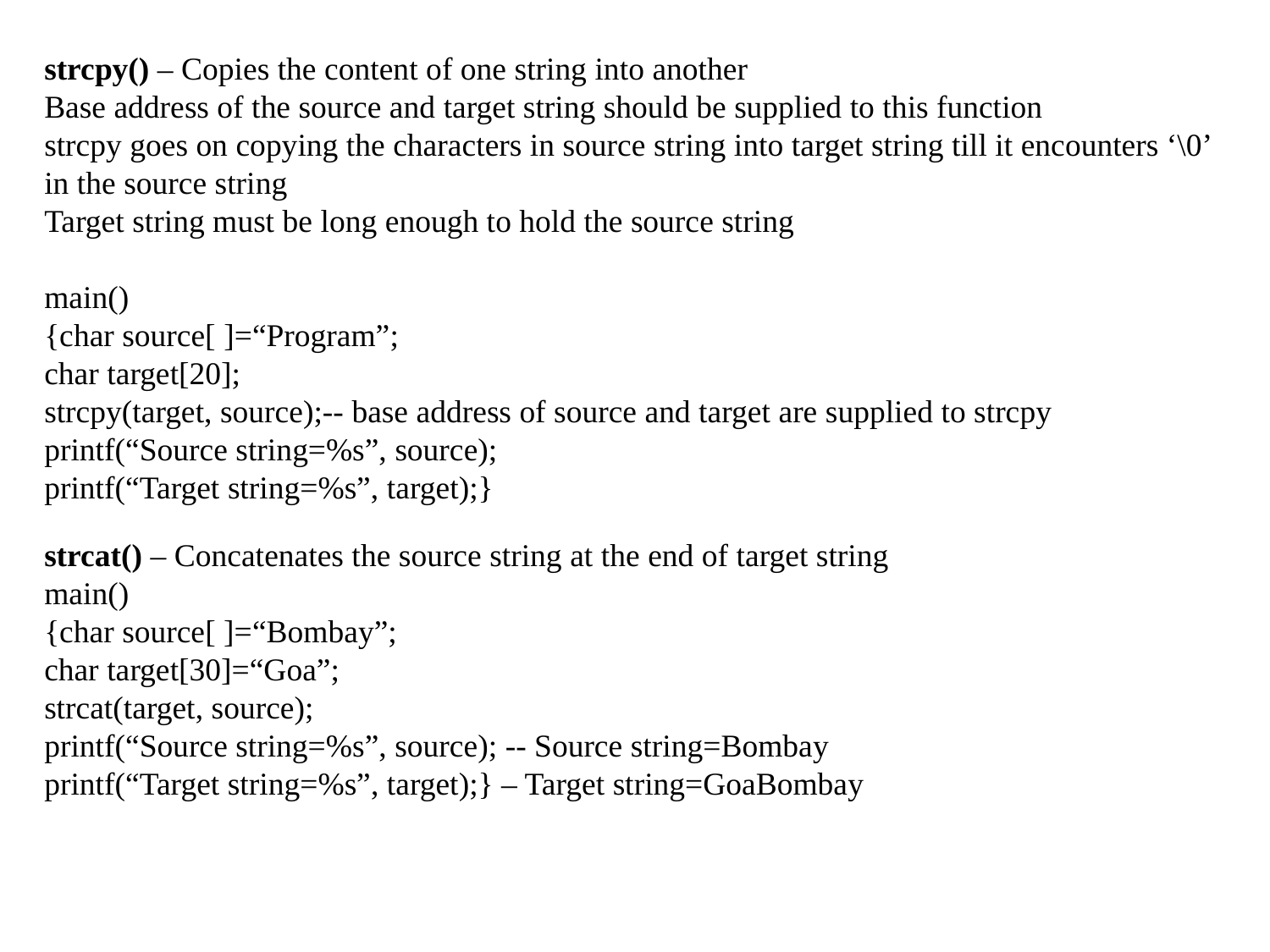

strcpy() – Copies the content of one string into another
Base address of the source and target string should be supplied to this function
strcpy goes on copying the characters in source string into target string till it encounters ‘\0’ in the source string
Target string must be long enough to hold the source string

main()
{char source[ ]=“Program”;
char target[20];
strcpy(target, source);-- base address of source and target are supplied to strcpy
printf(“Source string=%s”, source);
printf(“Target string=%s”, target);}
strcat() – Concatenates the source string at the end of target string
main()
{char source[ ]=“Bombay”;
char target[30]=“Goa”;
strcat(target, source);
printf(“Source string=%s”, source); -- Source string=Bombay
printf(“Target string=%s”, target);} – Target string=GoaBombay